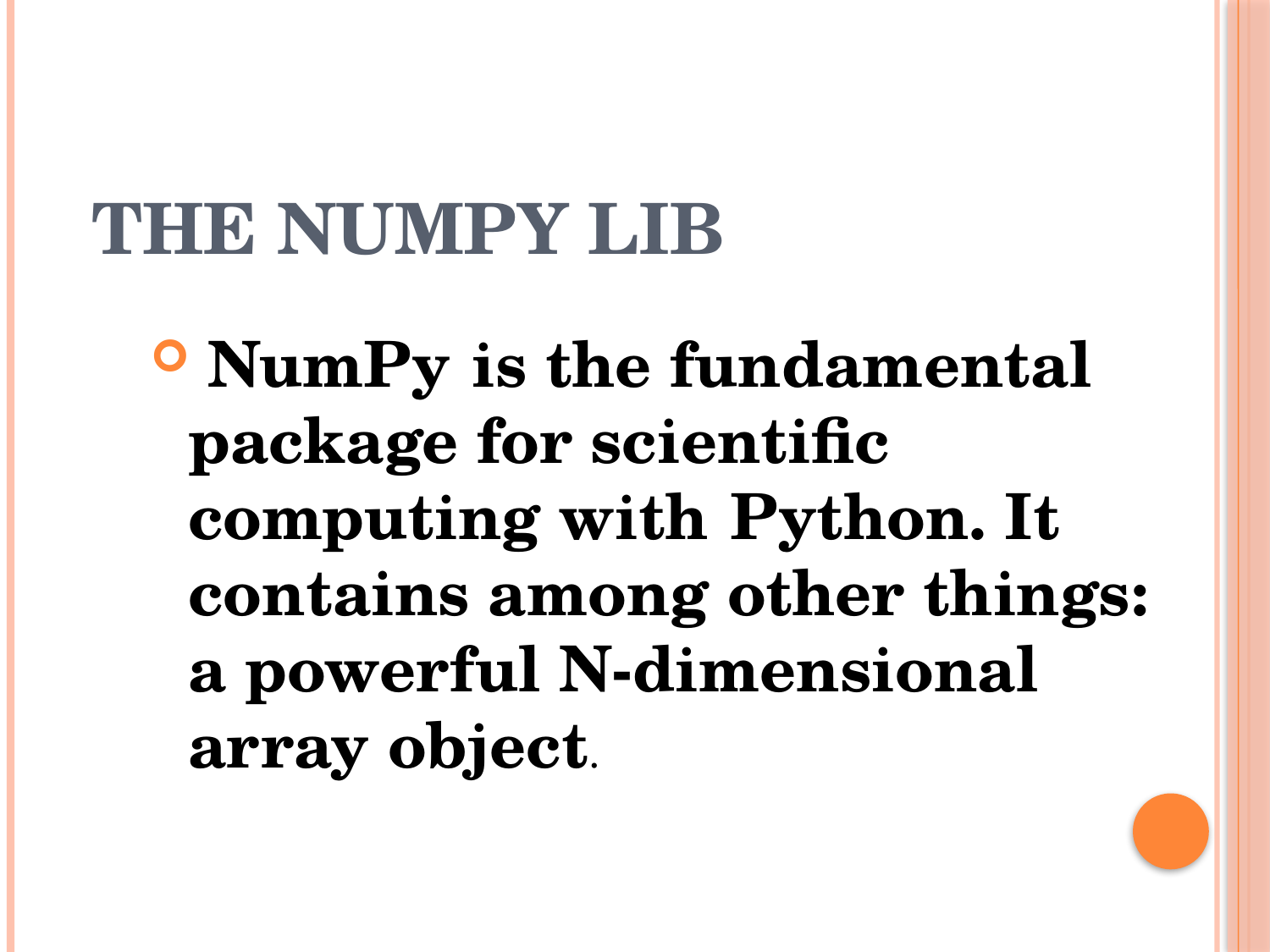

The Numpy lib
 NumPy is the fundamental package for scientific computing with Python. It contains among other things: a powerful N-dimensional array object.